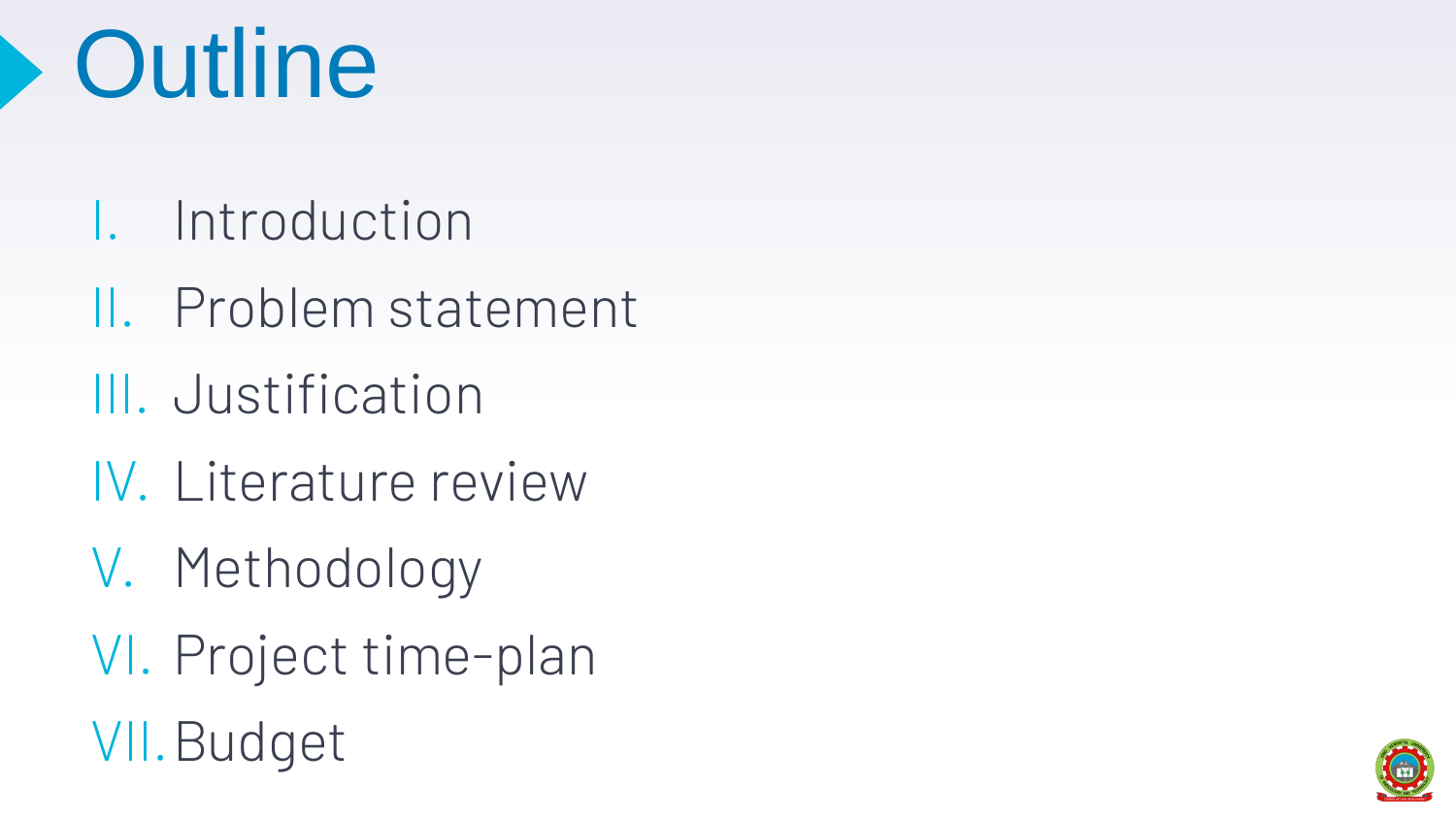

# Outline
Introduction
Problem statement
Justification
Literature review
Methodology
Project time-plan
Budget